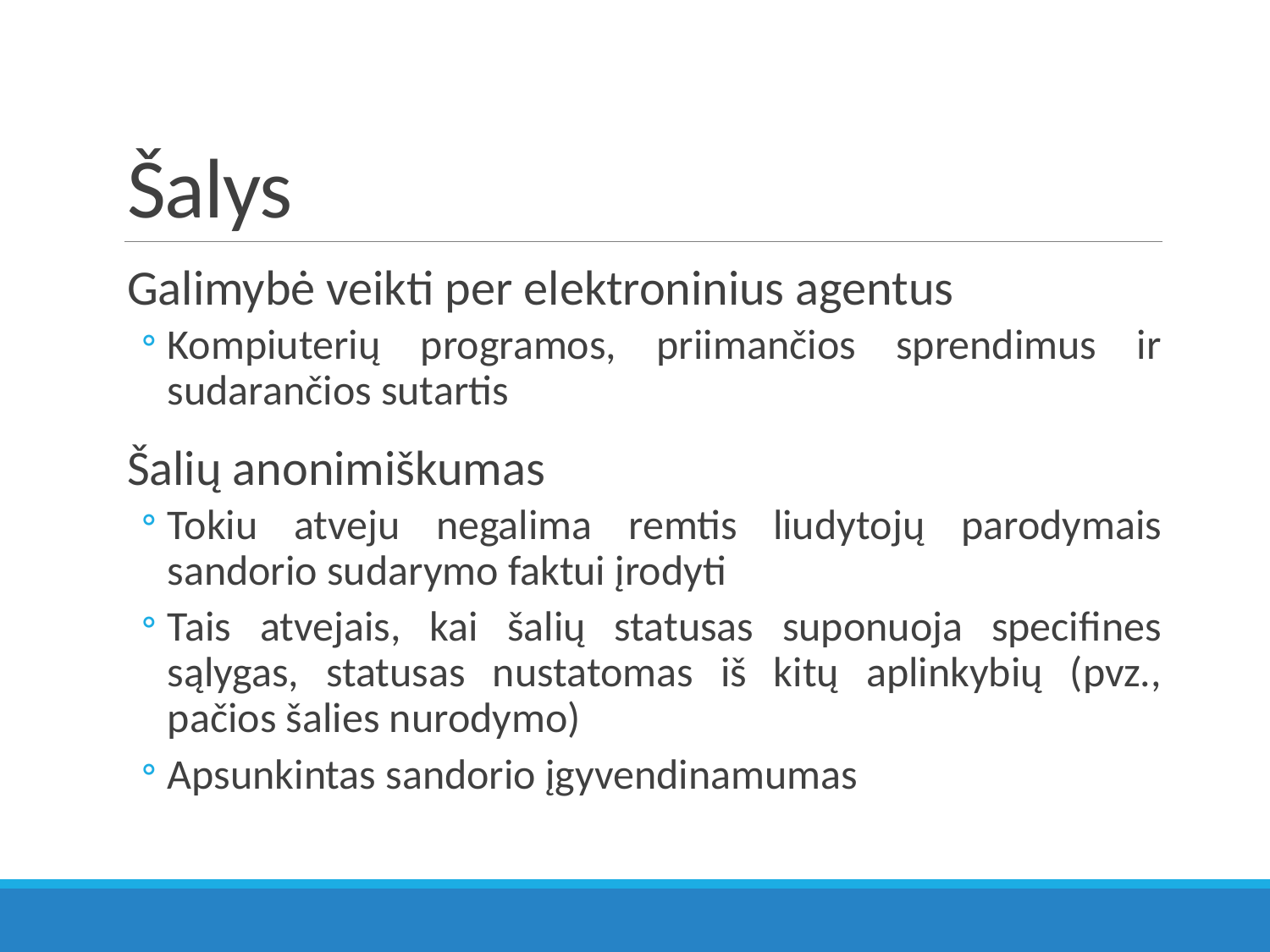

# Šalys
Galimybė veikti per elektroninius agentus
Kompiuterių programos, priimančios sprendimus ir sudarančios sutartis
Šalių anonimiškumas
Tokiu atveju negalima remtis liudytojų parodymais sandorio sudarymo faktui įrodyti
Tais atvejais, kai šalių statusas suponuoja specifines sąlygas, statusas nustatomas iš kitų aplinkybių (pvz., pačios šalies nurodymo)
Apsunkintas sandorio įgyvendinamumas